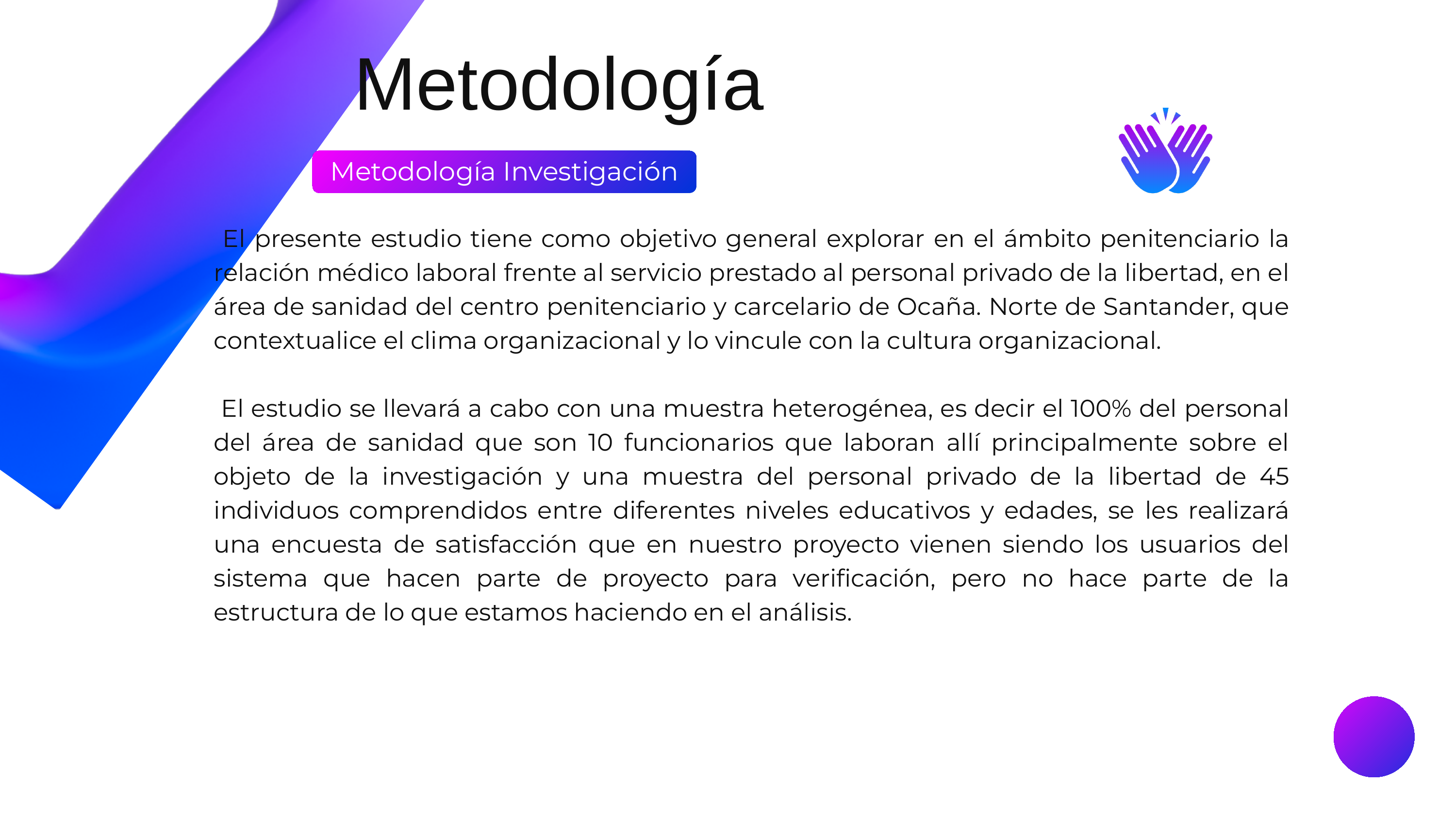

Metodología

Metodología Investigación
 El presente estudio tiene como objetivo general explorar en el ámbito penitenciario la relación médico laboral frente al servicio prestado al personal privado de la libertad, en el área de sanidad del centro penitenciario y carcelario de Ocaña. Norte de Santander, que contextualice el clima organizacional y lo vincule con la cultura organizacional.

 El estudio se llevará a cabo con una muestra heterogénea, es decir el 100% del personal del área de sanidad que son 10 funcionarios que laboran allí principalmente sobre el objeto de la investigación y una muestra del personal privado de la libertad de 45 individuos comprendidos entre diferentes niveles educativos y edades, se les realizará una encuesta de satisfacción que en nuestro proyecto vienen siendo los usuarios del sistema que hacen parte de proyecto para verificación, pero no hace parte de la estructura de lo que estamos haciendo en el análisis.